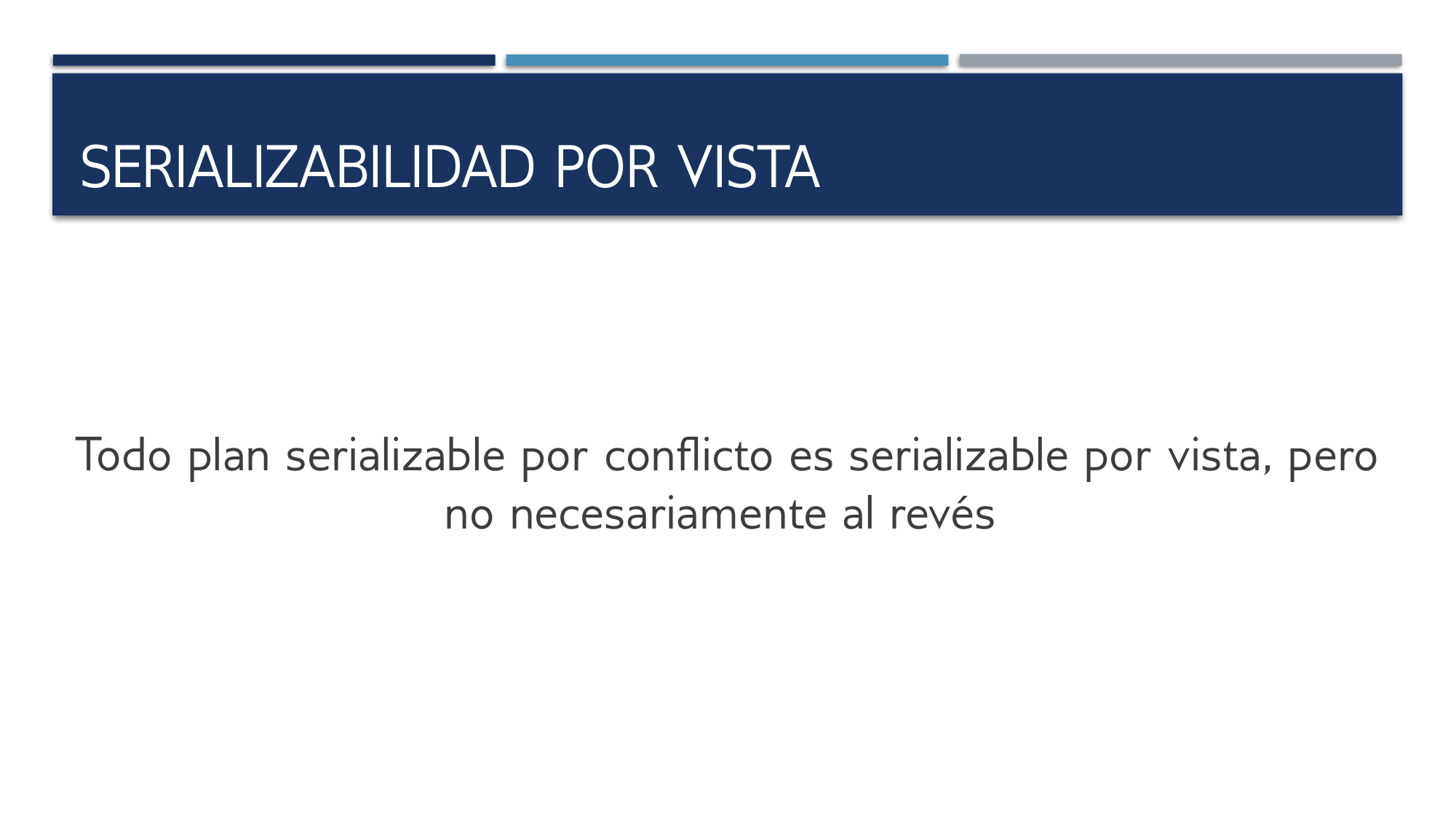

# serializabilidad por Vista
Todo plan serializable por conflicto es serializable por vista, pero no necesariamente al revés